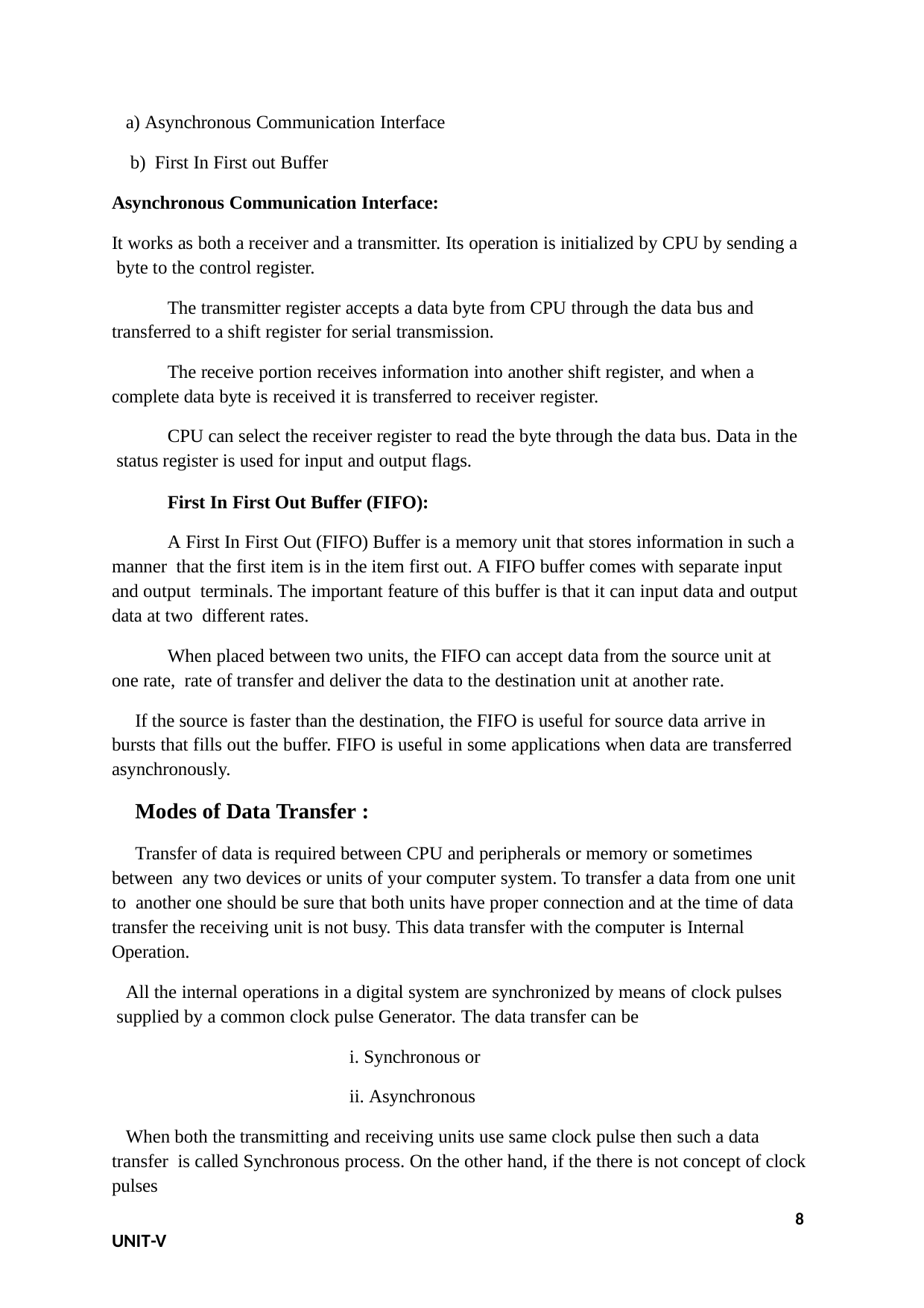

a) Asynchronous Communication Interface
b) First In First out Buffer
Asynchronous Communication Interface:
It works as both a receiver and a transmitter. Its operation is initialized by CPU by sending a  byte to the control register.
The transmitter register accepts a data byte from CPU through the data bus and  transferred to a shift register for serial transmission.
The receive portion receives information into another shift register, and when a  complete data byte is received it is transferred to receiver register.
CPU can select the receiver register to read the byte through the data bus. Data in the  status register is used for input and output flags.

First In First Out Buffer (FIFO):
A First In First Out (FIFO) Buffer is a memory unit that stores information in such a manner  that the first item is in the item first out. A FIFO buffer comes with separate input and output  terminals. The important feature of this buffer is that it can input data and output data at two  different rates.
When placed between two units, the FIFO can accept data from the source unit at one rate,  rate of transfer and deliver the data to the destination unit at another rate.
If the source is faster than the destination, the FIFO is useful for source data arrive in  bursts that fills out the buffer. FIFO is useful in some applications when data are transferred  asynchronously.
Modes of Data Transfer :
Transfer of data is required between CPU and peripherals or memory or sometimes between  any two devices or units of your computer system. To transfer a data from one unit to  another one should be sure that both units have proper connection and at the time of data  transfer the receiving unit is not busy. This data transfer with the computer is Internal  Operation.
All the internal operations in a digital system are synchronized by means of clock pulses  supplied by a common clock pulse Generator. The data transfer can be
i. Synchronous or
ii. Asynchronous
When both the transmitting and receiving units use same clock pulse then such a data transfer  is called Synchronous process. On the other hand, if the there is not concept of clock pulses
8
UNIT-V